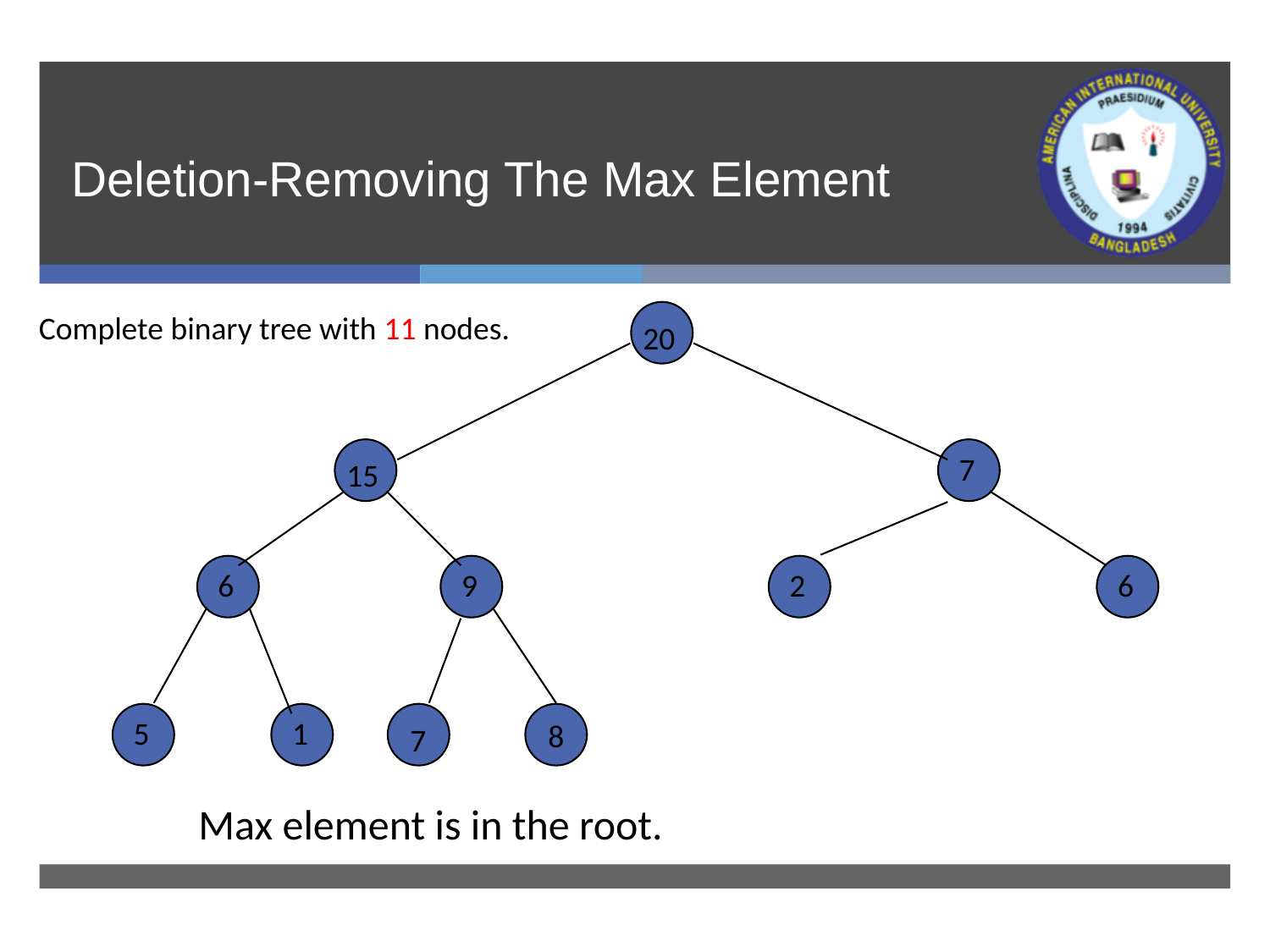

# Deletion-Removing The Max Element
Complete binary tree with 11 nodes.

20

7
15

6
9
2
6

8
5
1
7
7
8
7
Max element is in the root.